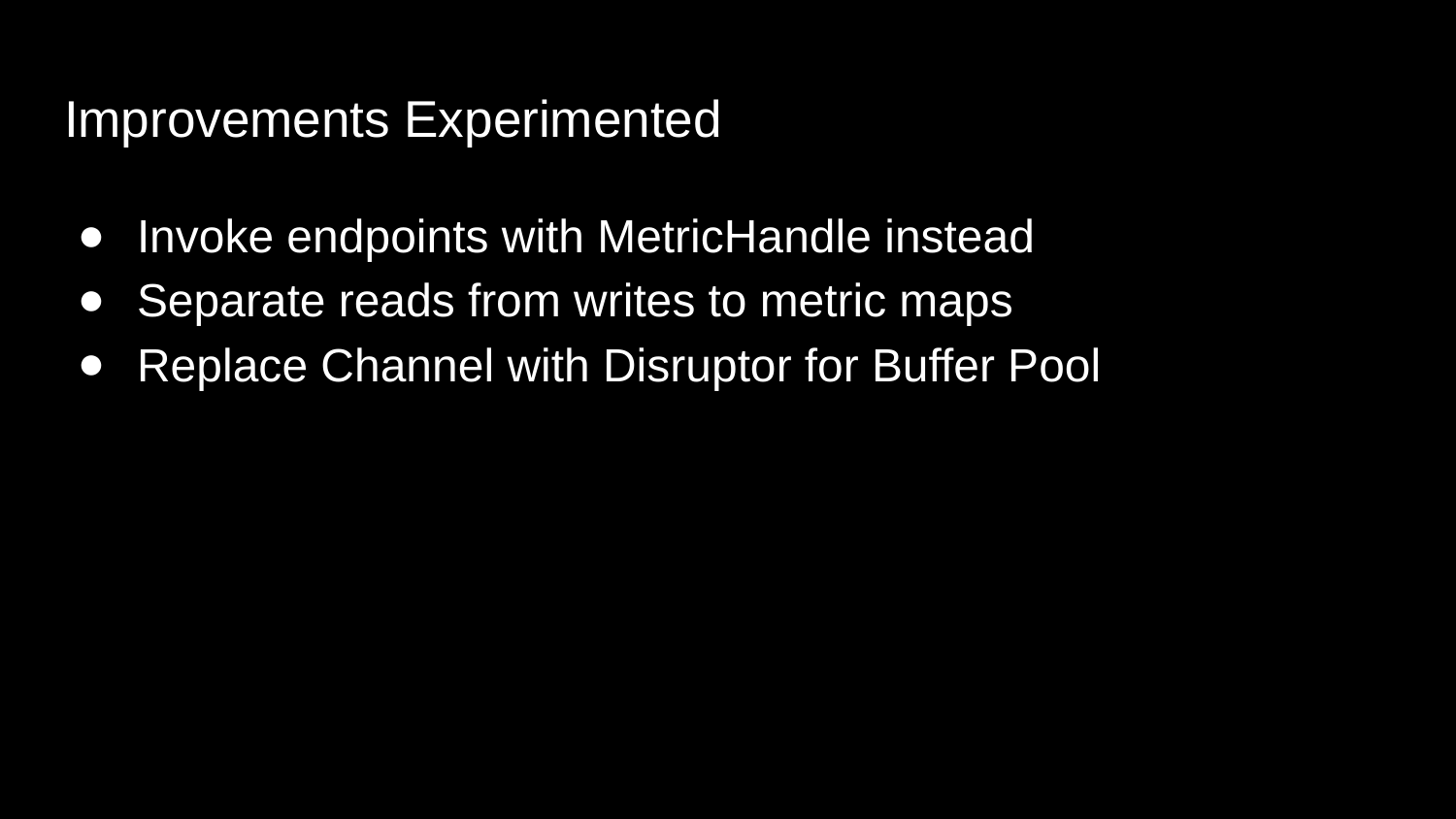

# Improvements Experimented
Invoke endpoints with MetricHandle instead
Separate reads from writes to metric maps
Replace Channel with Disruptor for Buffer Pool